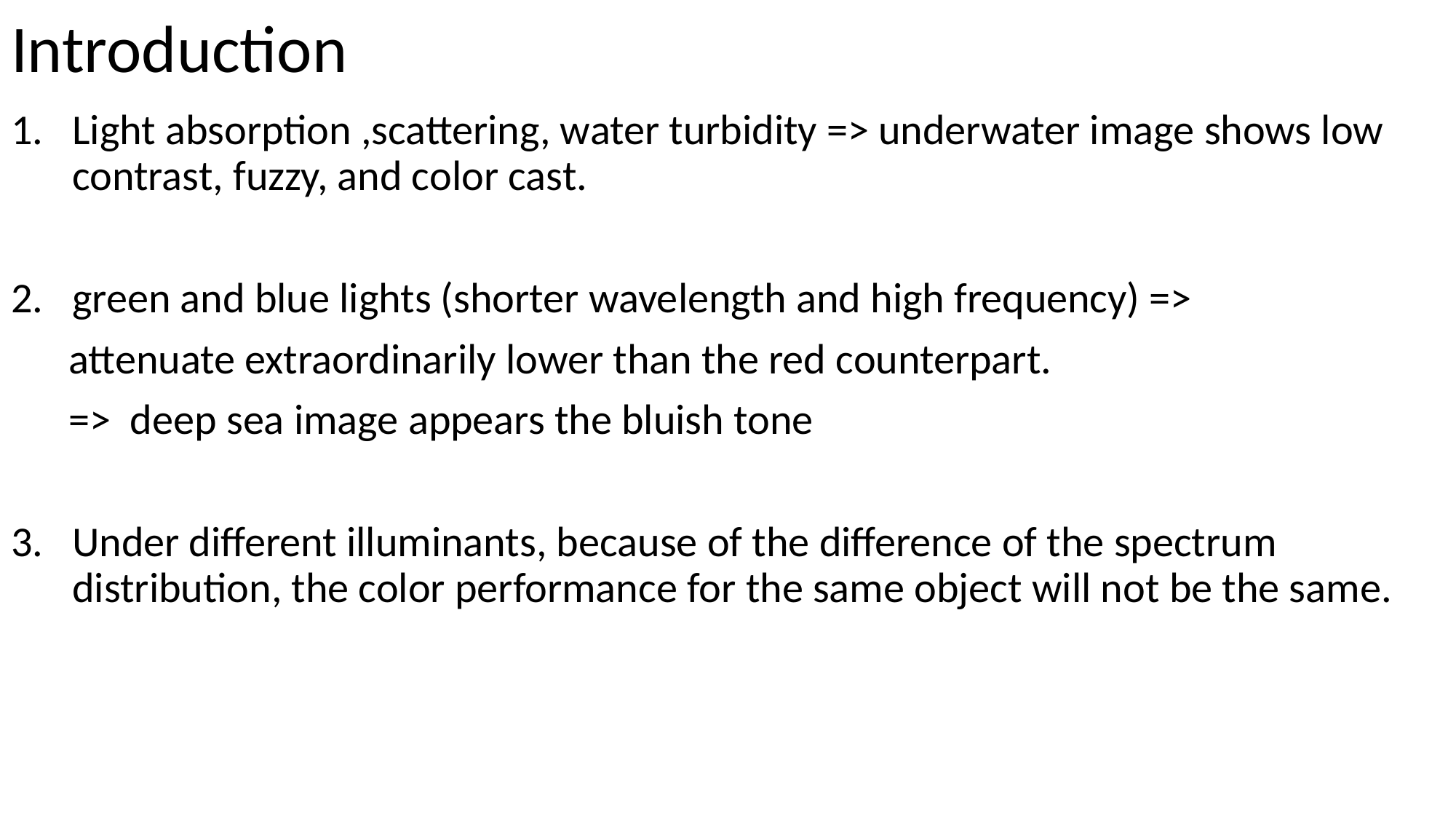

# Introduction
Light absorption ,scattering, water turbidity => underwater image shows low contrast, fuzzy, and color cast.

green and blue lights (shorter wavelength and high frequency) =>
      attenuate extraordinarily lower than the red counterpart.
      =>  deep sea image appears the bluish tone

Under different illuminants, because of the difference of the spectrum distribution, the color performance for the same object will not be the same.